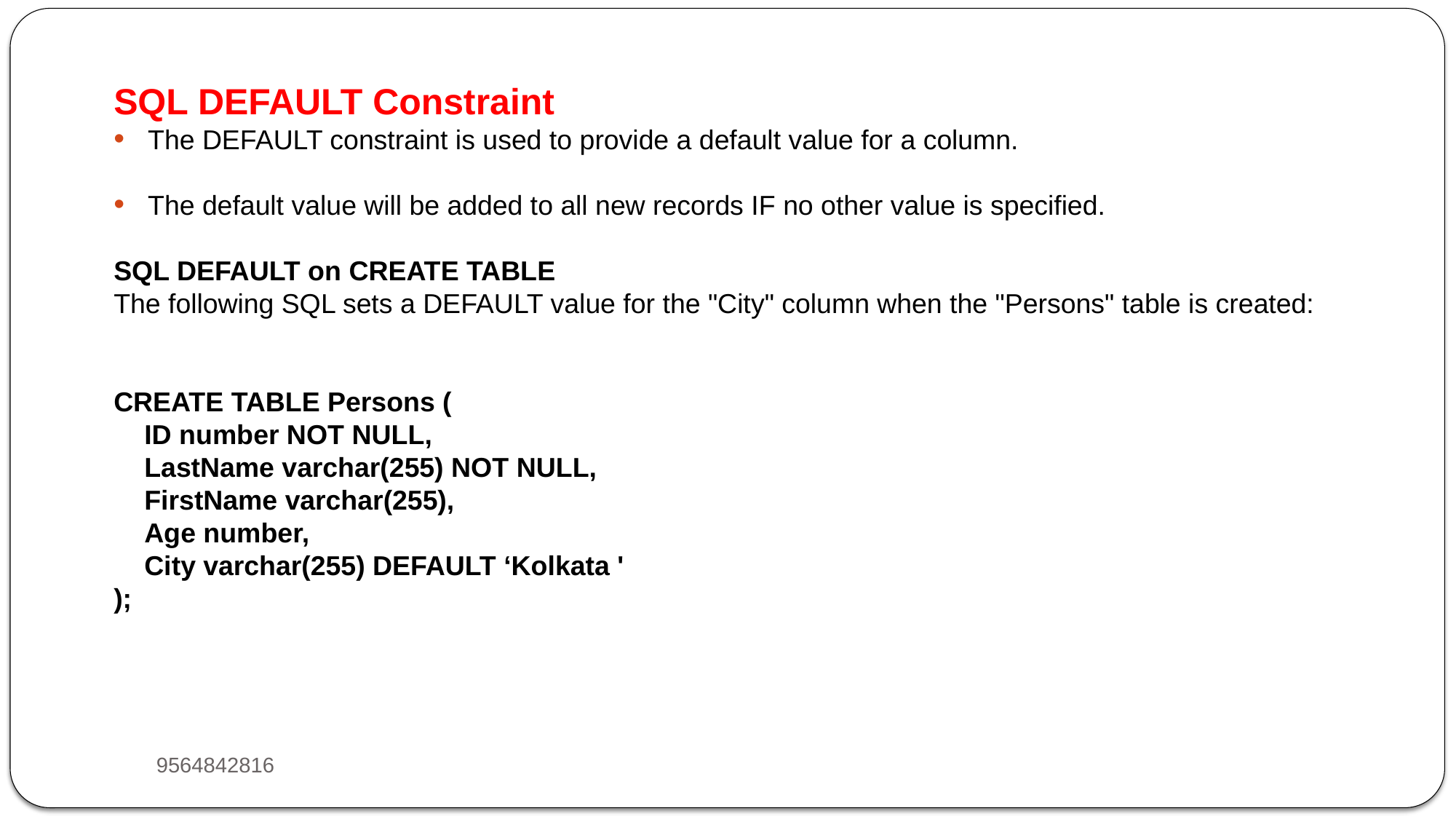

SQL DEFAULT Constraint
The DEFAULT constraint is used to provide a default value for a column.

The default value will be added to all new records IF no other value is specified.

SQL DEFAULT on CREATE TABLE
The following SQL sets a DEFAULT value for the "City" column when the "Persons" table is created:

CREATE TABLE Persons (
    ID number NOT NULL,
    LastName varchar(255) NOT NULL,
    FirstName varchar(255),
    Age number,
    City varchar(255) DEFAULT ‘Kolkata '
);
9564842816